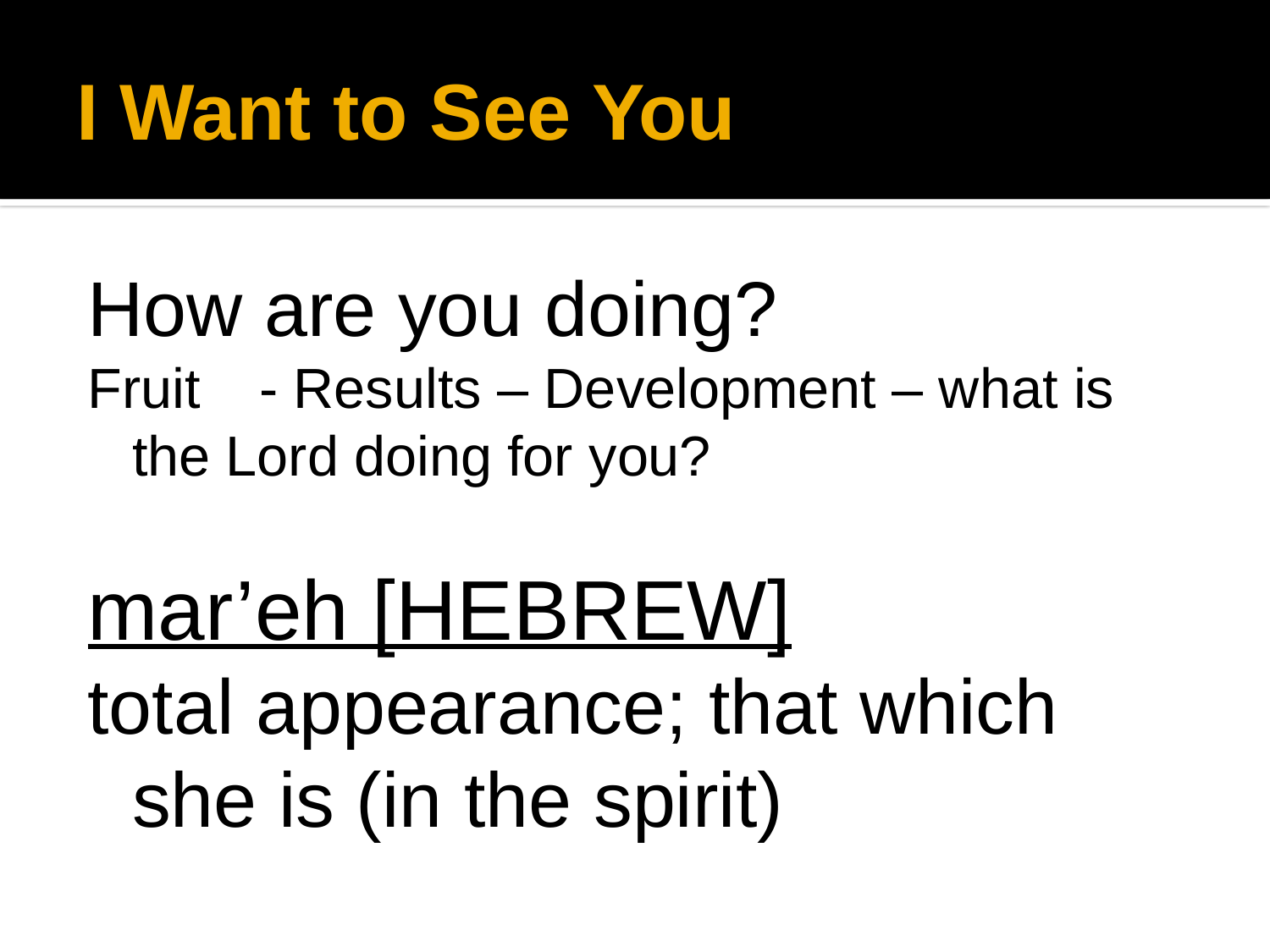

# I Want to See You
How are you doing?
Fruit	- Results – Development – what is the Lord doing for you?

mar’eh [HEBREW]
total appearance; that which she is (in the spirit)